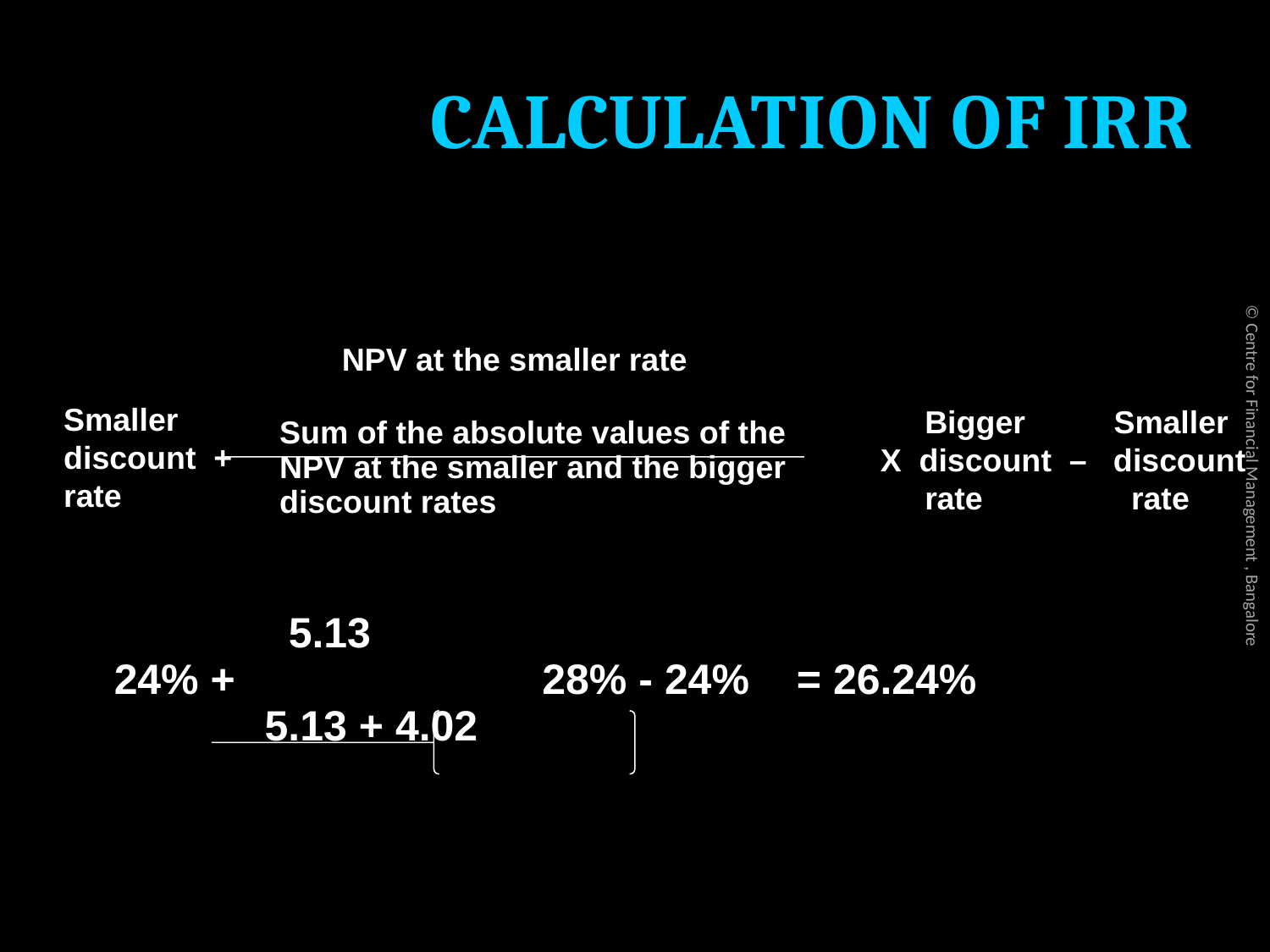

# CALCULATION OF IRR

	                  NPV at the smaller rate

	           Sum of the absolute values of the
	           NPV at the smaller and the bigger
	           discount rates

	            5.13
     24% +                          28% - 24%    = 26.24%
	       5.13 + 4.02
 Smaller
 discount  +
 rate
     Bigger          Smaller
X  discount  –   discount
     rate 	              rate